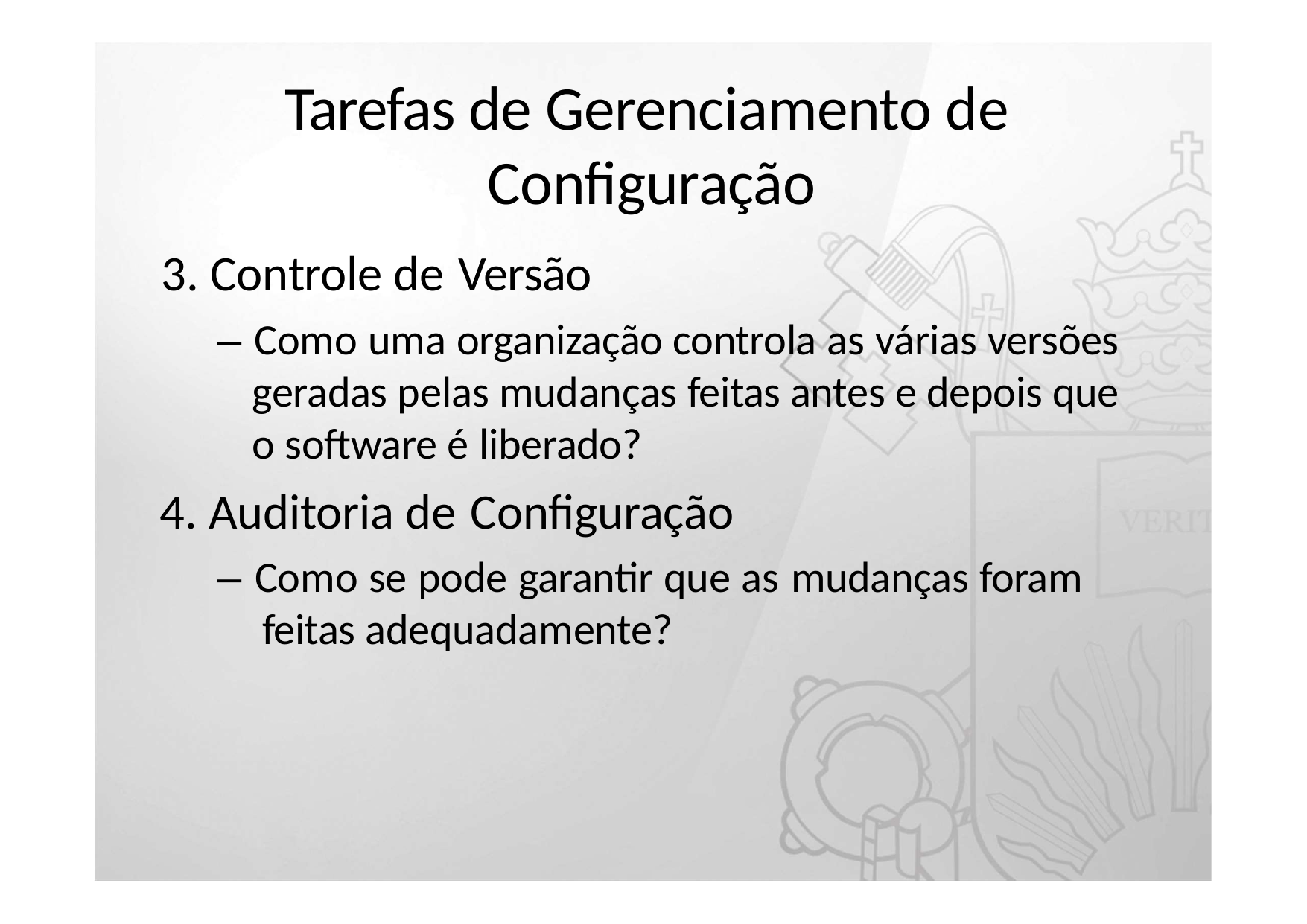

# Tarefas de Gerenciamento de  Configuração
3. Controle de Versão
– Como uma organização controla as várias versões  geradas pelas mudanças feitas antes e depois que  o software é liberado?
4. Auditoria de Configuração
– Como se pode garantir que as mudanças foram  feitas adequadamente?